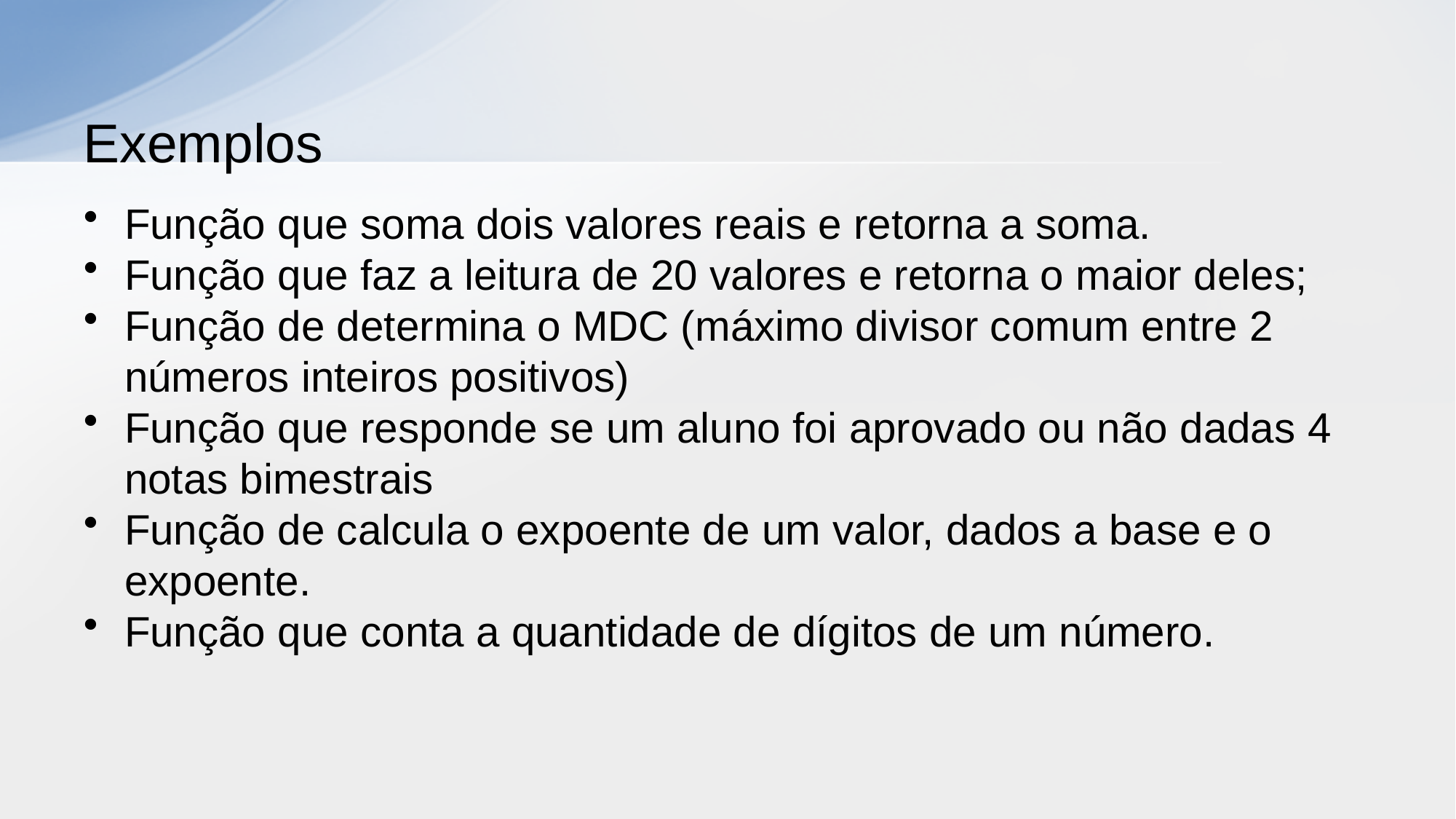

# Exemplos
Função que soma dois valores reais e retorna a soma.
Função que faz a leitura de 20 valores e retorna o maior deles;
Função de determina o MDC (máximo divisor comum entre 2 números inteiros positivos)
Função que responde se um aluno foi aprovado ou não dadas 4 notas bimestrais
Função de calcula o expoente de um valor, dados a base e o expoente.
Função que conta a quantidade de dígitos de um número.